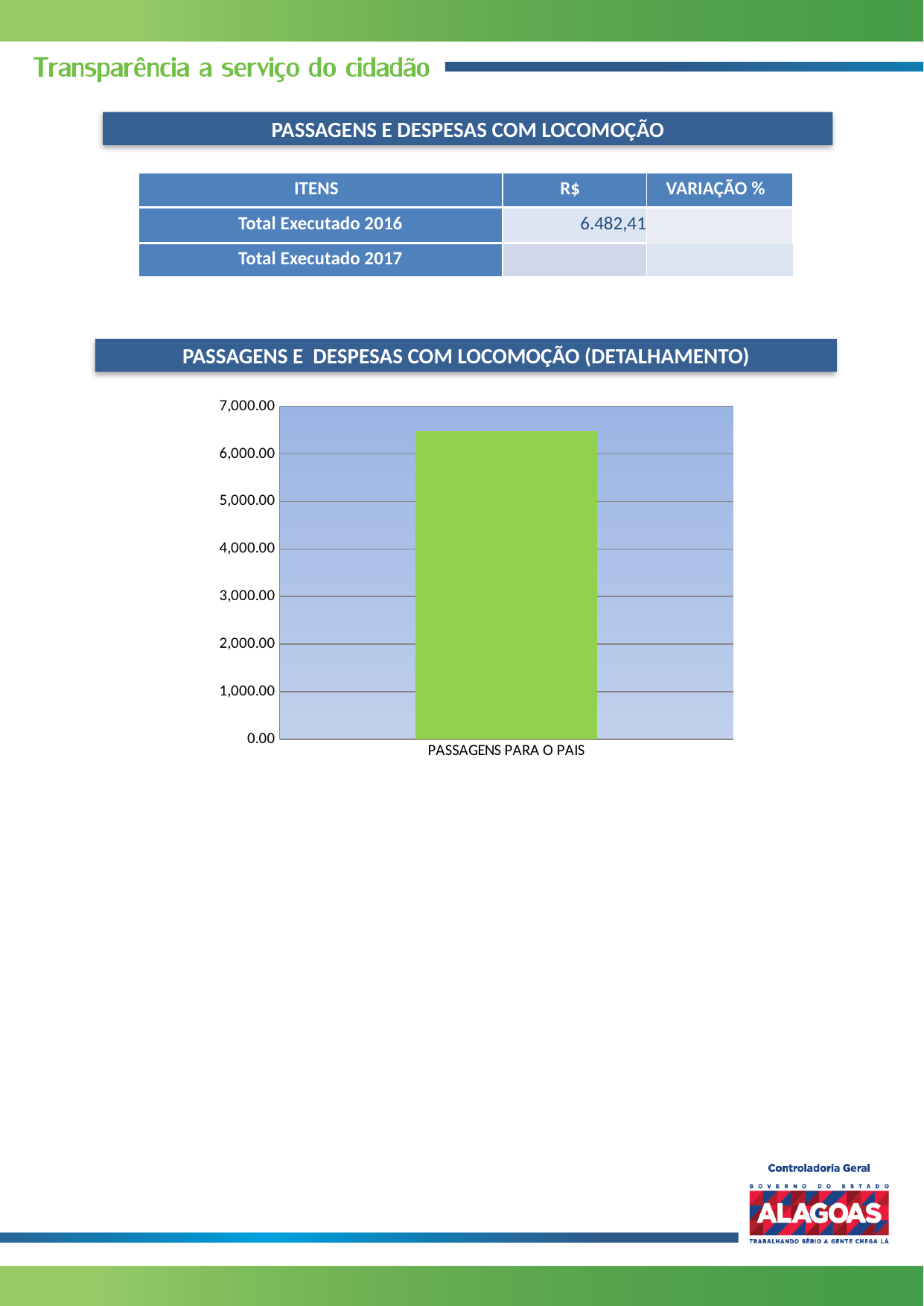

PASSAGENS E DESPESAS COM LOCOMOÇÃO
| ITENS | R$ | VARIAÇÃO % |
| --- | --- | --- |
| Total Executado 2016 | 6.482,41 |  |
| Total Executado 2017 |  |  |
PASSAGENS E  DESPESAS COM LOCOMOÇÃO (DETALHAMENTO)

### Chart

| Category |  |
|---|---|
| PASSAGENS PARA O PAIS | 6482.41 |